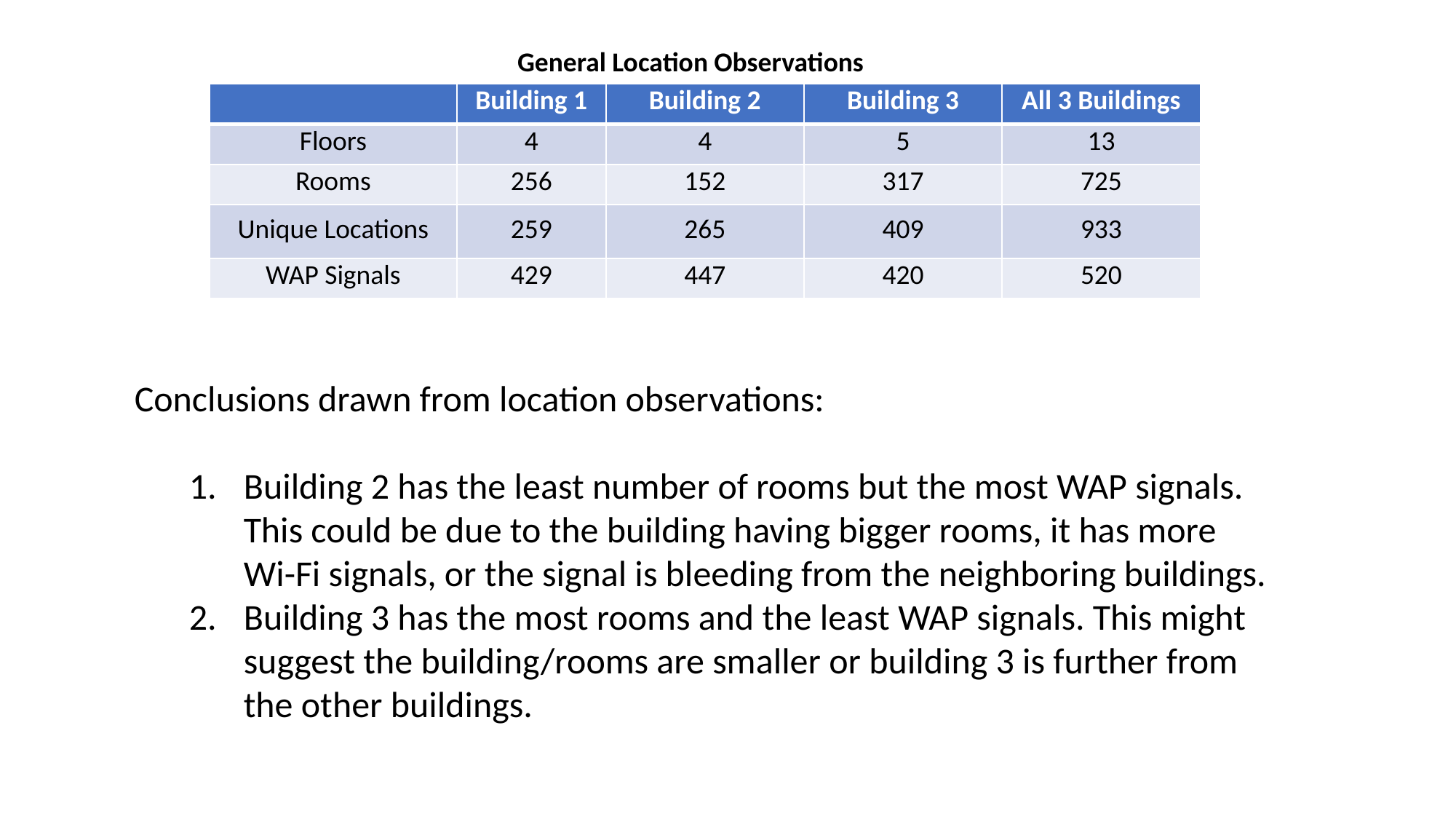

General Location Observations
|  | Building 1 | Building 2 | Building 3 | All 3 Buildings |
| --- | --- | --- | --- | --- |
| Floors | 4 | 4 | 5 | 13 |
| Rooms | 256 | 152 | 317 | 725 |
| Unique Locations | 259 | 265 | 409 | 933 |
| WAP Signals | 429 | 447 | 420 | 520 |
Conclusions drawn from location observations:

Building 2 has the least number of rooms but the most WAP signals. This could be due to the building having bigger rooms, it has more Wi-Fi signals, or the signal is bleeding from the neighboring buildings.
Building 3 has the most rooms and the least WAP signals. This might suggest the building/rooms are smaller or building 3 is further from the other buildings.